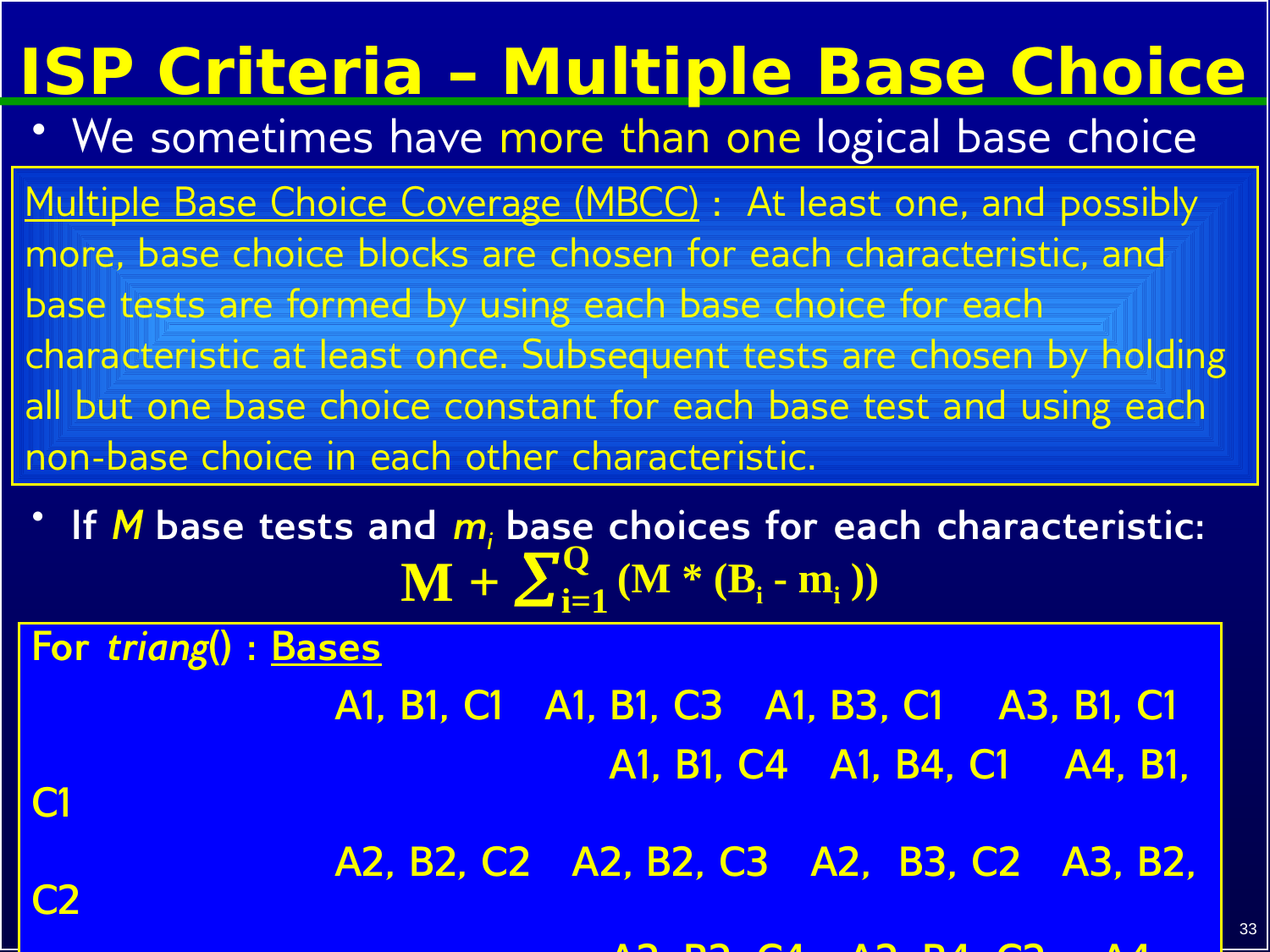

# ISP Criteria – Multiple Base Choice
We sometimes have more than one logical base choice
Multiple Base Choice Coverage (MBCC) :  At least one, and possibly more, base choice blocks are chosen for each characteristic, and base tests are formed by using each base choice for each characteristic at least once. Subsequent tests are chosen by holding all but one base choice constant for each base test and using each non-base choice in each other characteristic.
If M base tests and mi base choices for each characteristic:
Q
M + ∑
(M * (Bi - mi ))
i=1
For triang() : Bases
                      A1, B1, C1   A1, B1, C3   A1, B3, C1    A3, B1, C1
                                          A1, B1, C4   A1, B4, C1    A4, B1, C1
                      A2, B2, C2   A2, B2, C3   A2,  B3, C2   A3, B2, C2
                                          A2, B2, C4   A2, B4, C2    A4, B2, C2
33
© Ammann & Offutt
Introduction to Software Testing, Edition 2  (Ch 6)